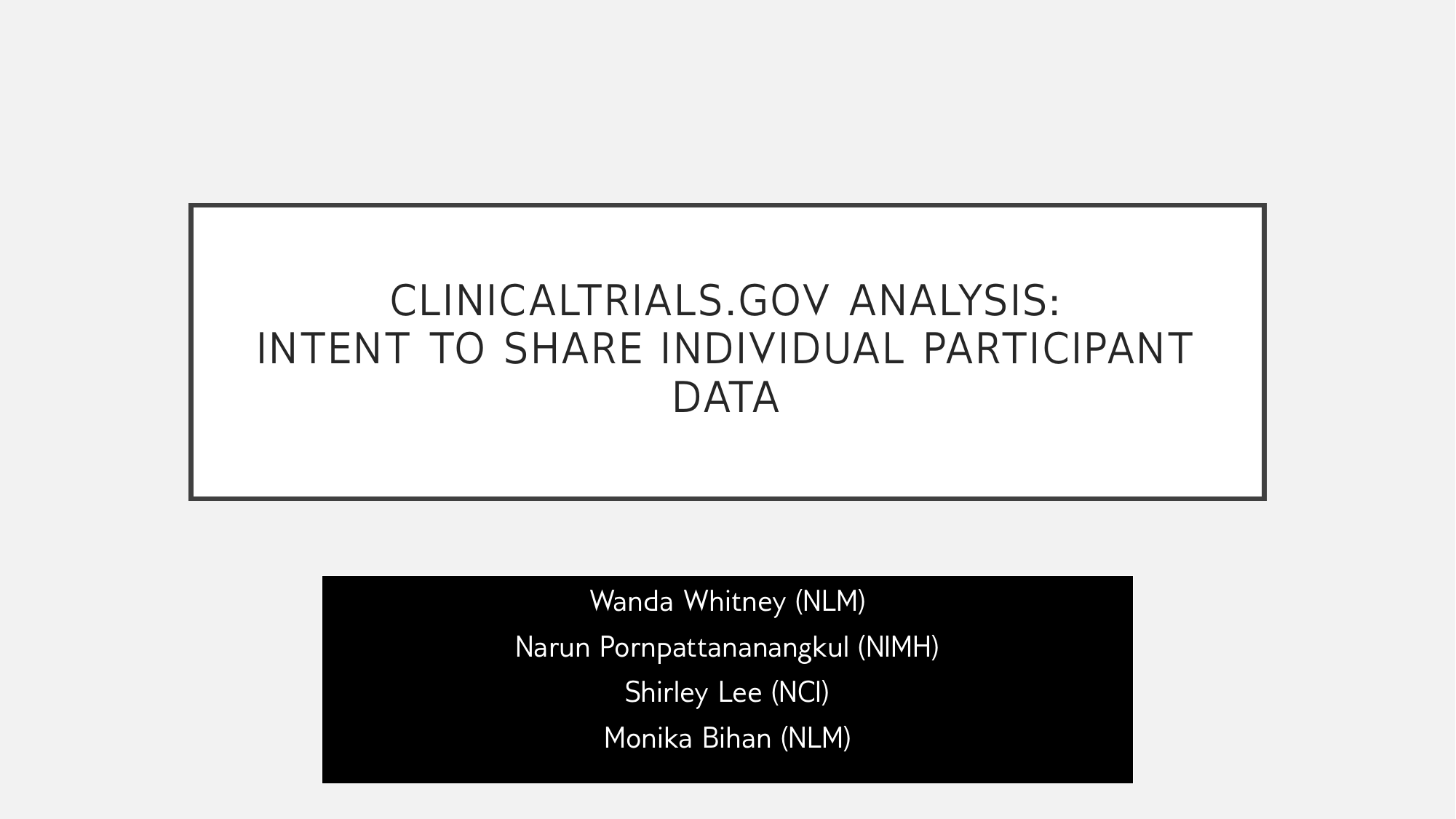

# ClinicalTrials.gov Analysis: INTENT TO SHARE INDIVIDUAL PARTICIPANT DATA
Wanda Whitney (NLM)
Narun Pornpattananangkul (NIMH)
Shirley Lee (NCI)
Monika Bihan (NLM)